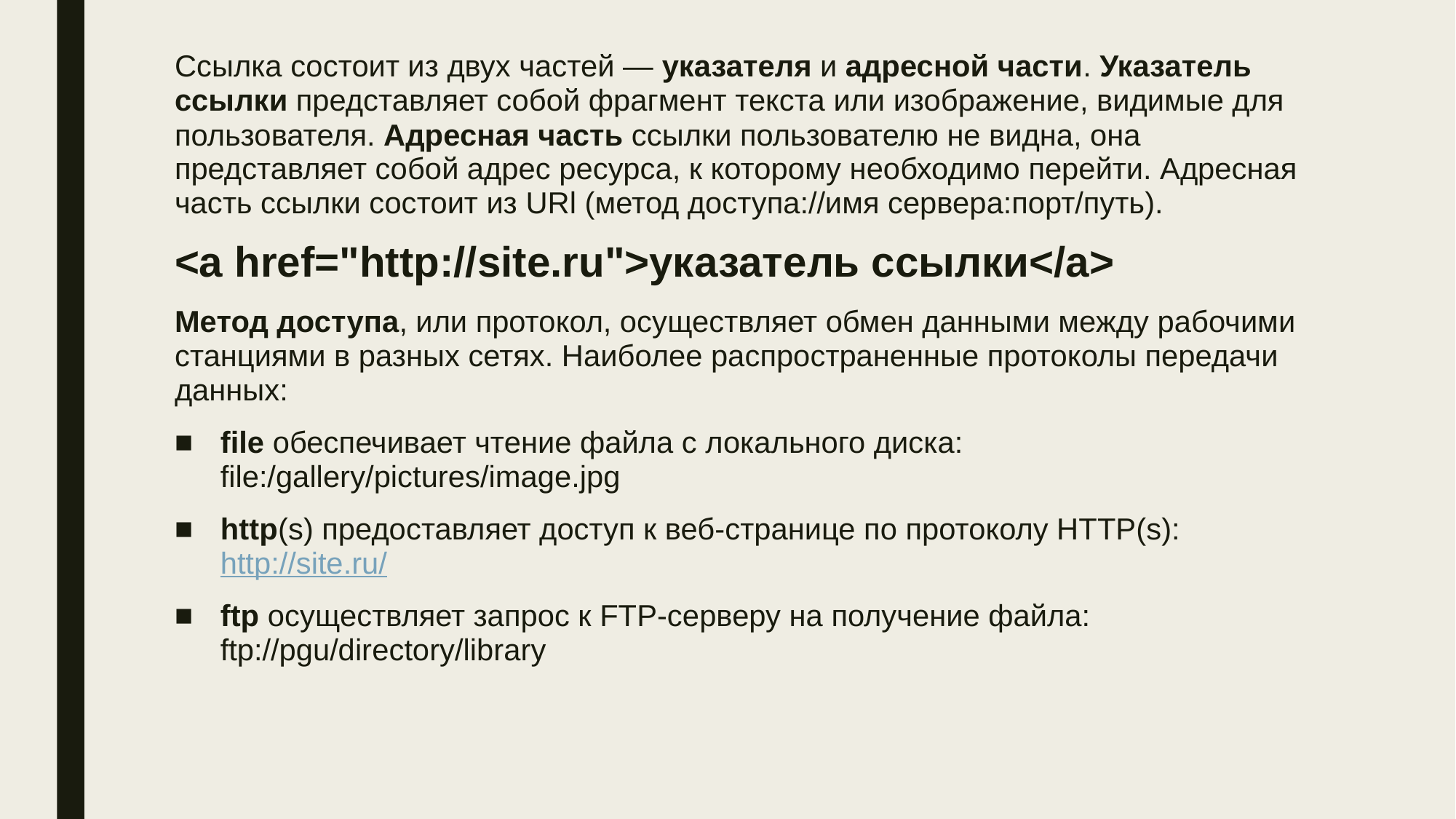

Ссылка состоит из двух частей — указателя и адресной части. Указатель ссылки представляет собой фрагмент текста или изображение, видимые для пользователя. Адресная часть ссылки пользователю не видна, она представляет собой адрес ресурса, к которому необходимо перейти. Адресная часть ссылки состоит из URl (метод доступа://имя сервера:порт/путь).
<a href="http://site.ru">указатель ссылки</a>
Метод доступа, или протокол, осуществляет обмен данными между рабочими станциями в разных сетях. Наиболее распространенные протоколы передачи данных:
file обеспечивает чтение файла с локального диска: file:/gallery/pictures/image.jpg
http(s) предоставляет доступ к веб-странице по протоколу HTTP(s): http://site.ru/
ftp осуществляет запрос к FTP-серверу на получение файла: ftp://pgu/directory/library